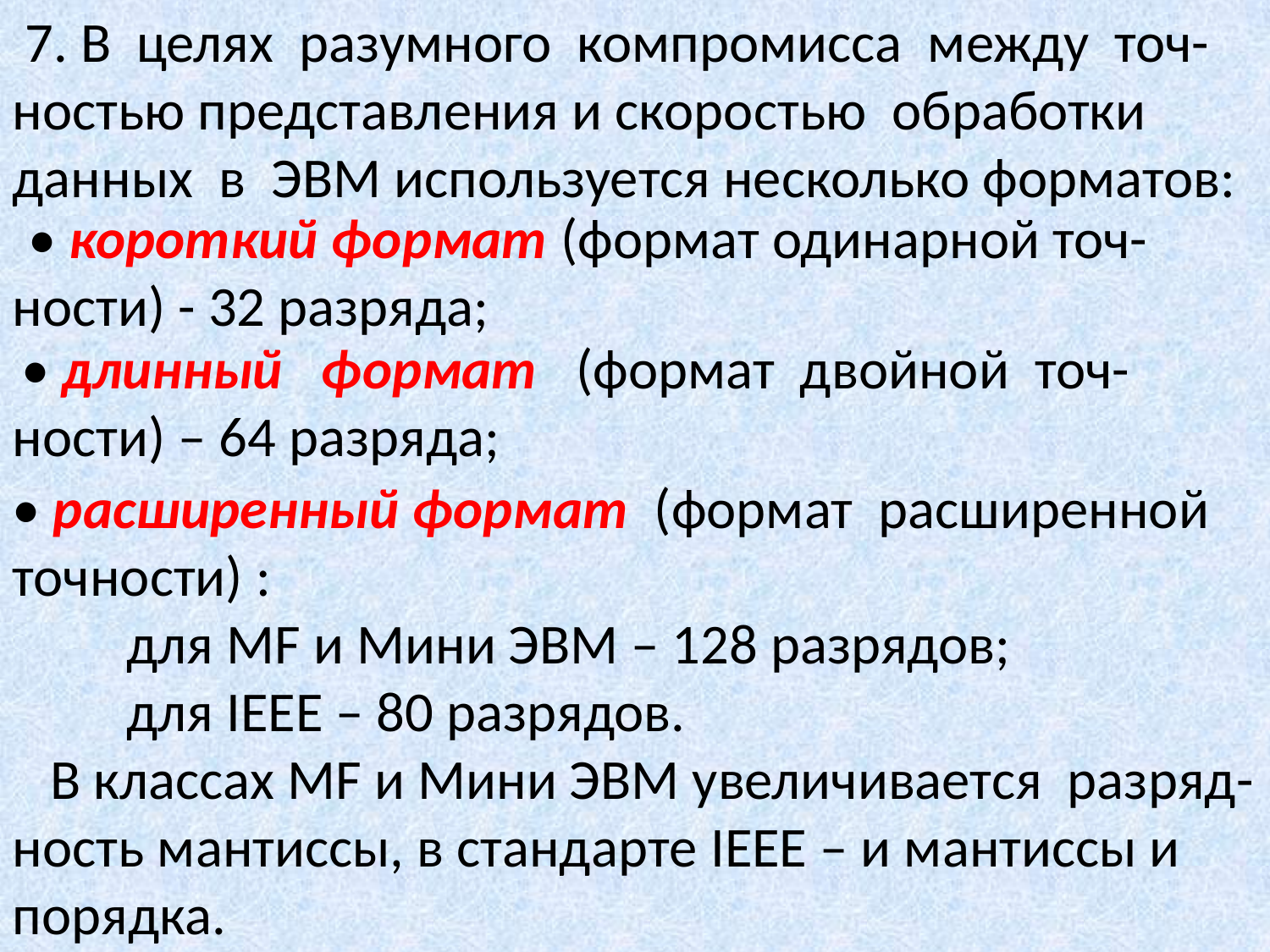

7. В  целях  разумного  компромисса  между  точ-ностью представления и скоростью  обработки  данных  в  ЭВМ используется несколько форматов:
 • короткий формат (формат одинарной точ-ности) - 32 разряда;
 • длинный   формат   (формат  двойной  точ-ности) – 64 разряда;
• расширенный формат  (формат  расширенной точности) :
         для MF и Мини ЭВМ – 128 разрядов;
         для IEEE – 80 разрядов.
   В классах MF и Мини ЭВМ увеличивается  разряд-ность мантиссы, в стандарте IEEE – и мантиссы и порядка.